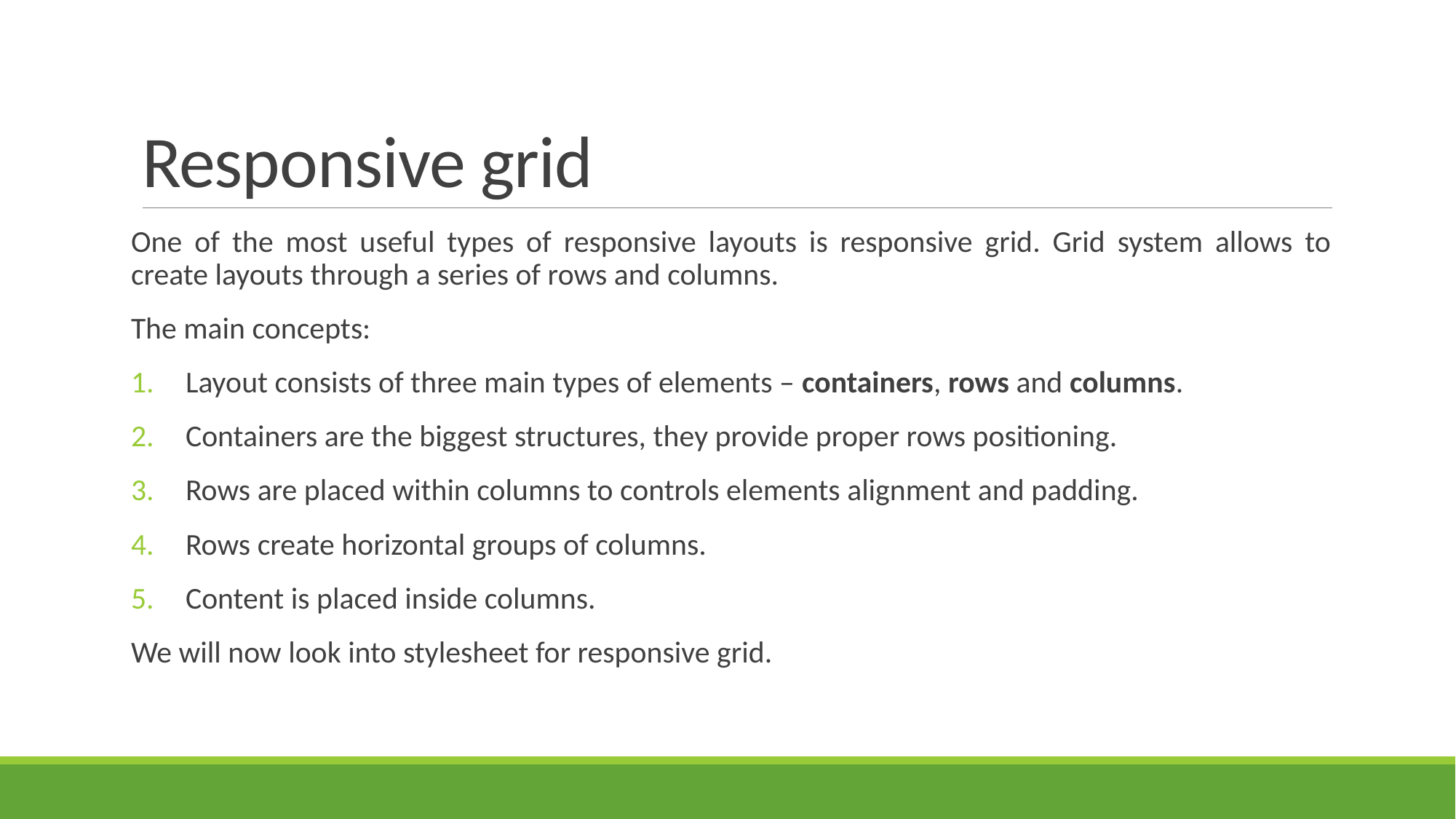

# Responsive grid
One of the most useful types of responsive layouts is responsive grid. Grid system allows to create layouts through a series of rows and columns.
The main concepts:
Layout consists of three main types of elements – containers, rows and columns.
Containers are the biggest structures, they provide proper rows positioning.
Rows are placed within columns to controls elements alignment and padding.
Rows create horizontal groups of columns.
Content is placed inside columns.
We will now look into stylesheet for responsive grid.